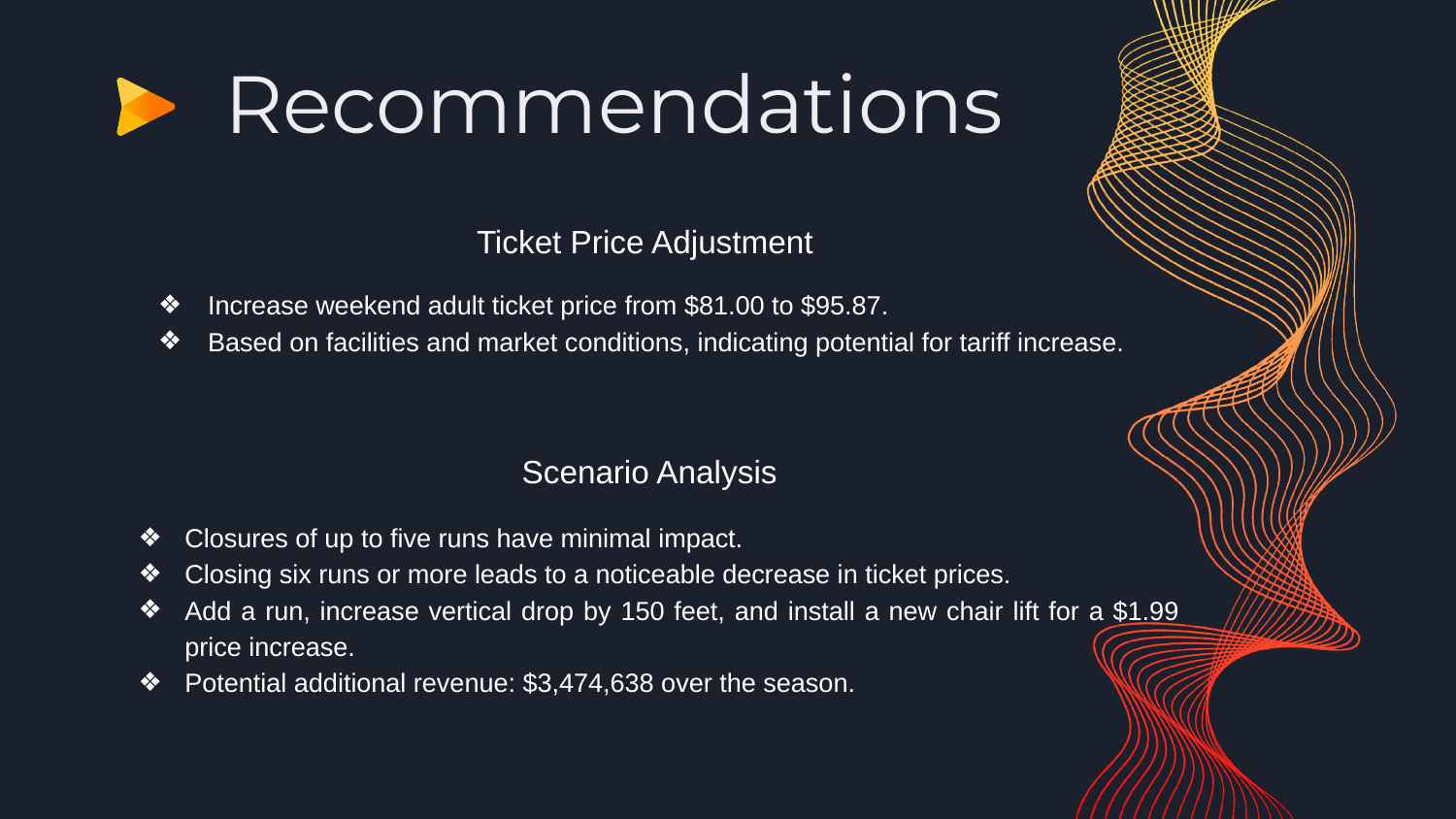

Recommendations
Ticket Price Adjustment
Increase weekend adult ticket price from $81.00 to $95.87.
Based on facilities and market conditions, indicating potential for tariff increase.
 Scenario Analysis
Closures of up to five runs have minimal impact.
Closing six runs or more leads to a noticeable decrease in ticket prices.
Add a run, increase vertical drop by 150 feet, and install a new chair lift for a $1.99 price increase.
Potential additional revenue: $3,474,638 over the season.